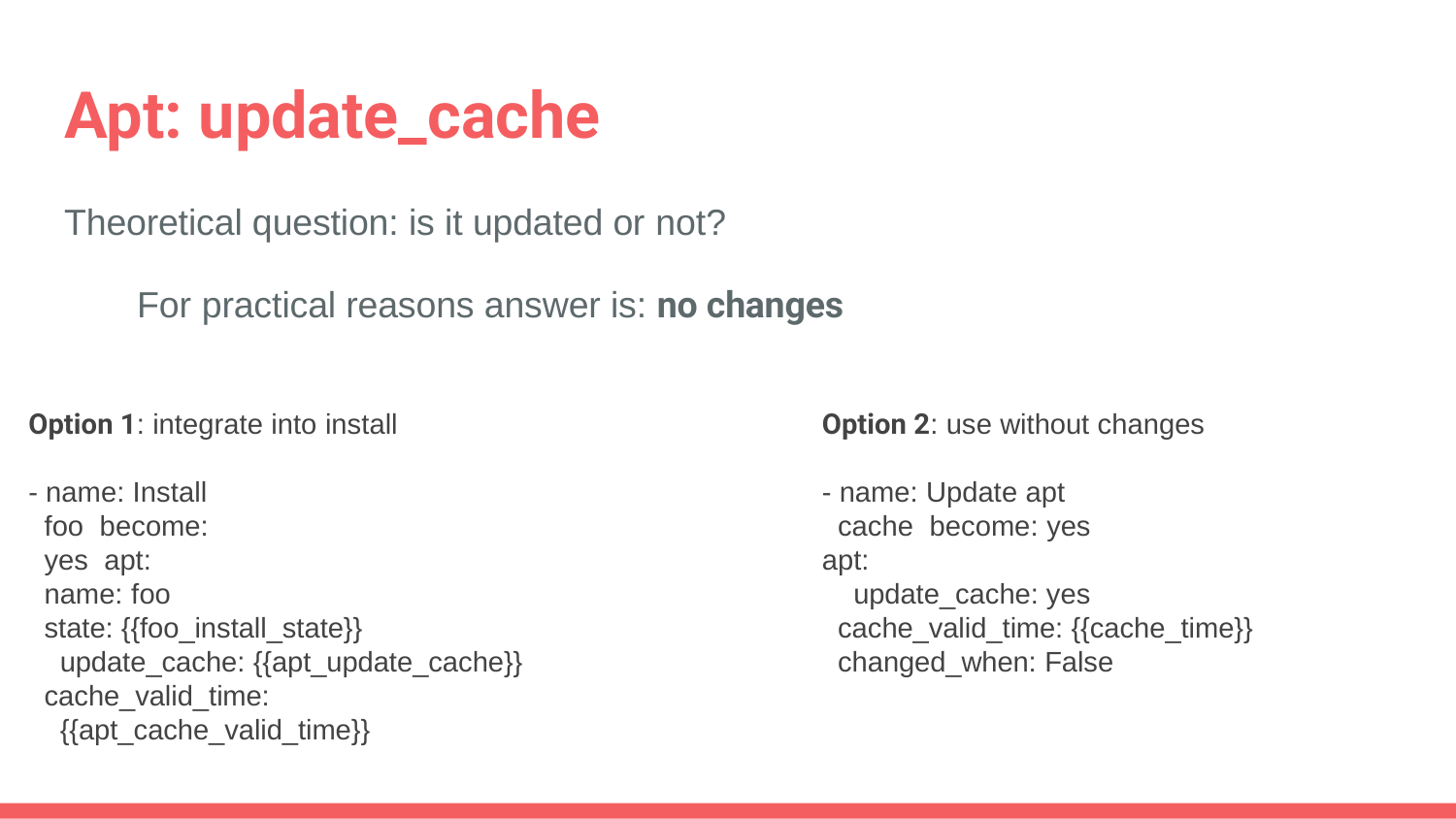

# Apt: update_cache
Theoretical question: is it updated or not?

For practical reasons answer is: no changes
Option 1: integrate into install
Option 2: use without changes
- name: Install foo  become: yes  apt:
name: foo
state: {{foo_install_state}}  update_cache: {{apt_update_cache}}
cache_valid_time: {{apt_cache_valid_time}}
- name: Update apt cache  become: yes
apt:
update_cache: yes  cache_valid_time: {{cache_time}}  changed_when: False